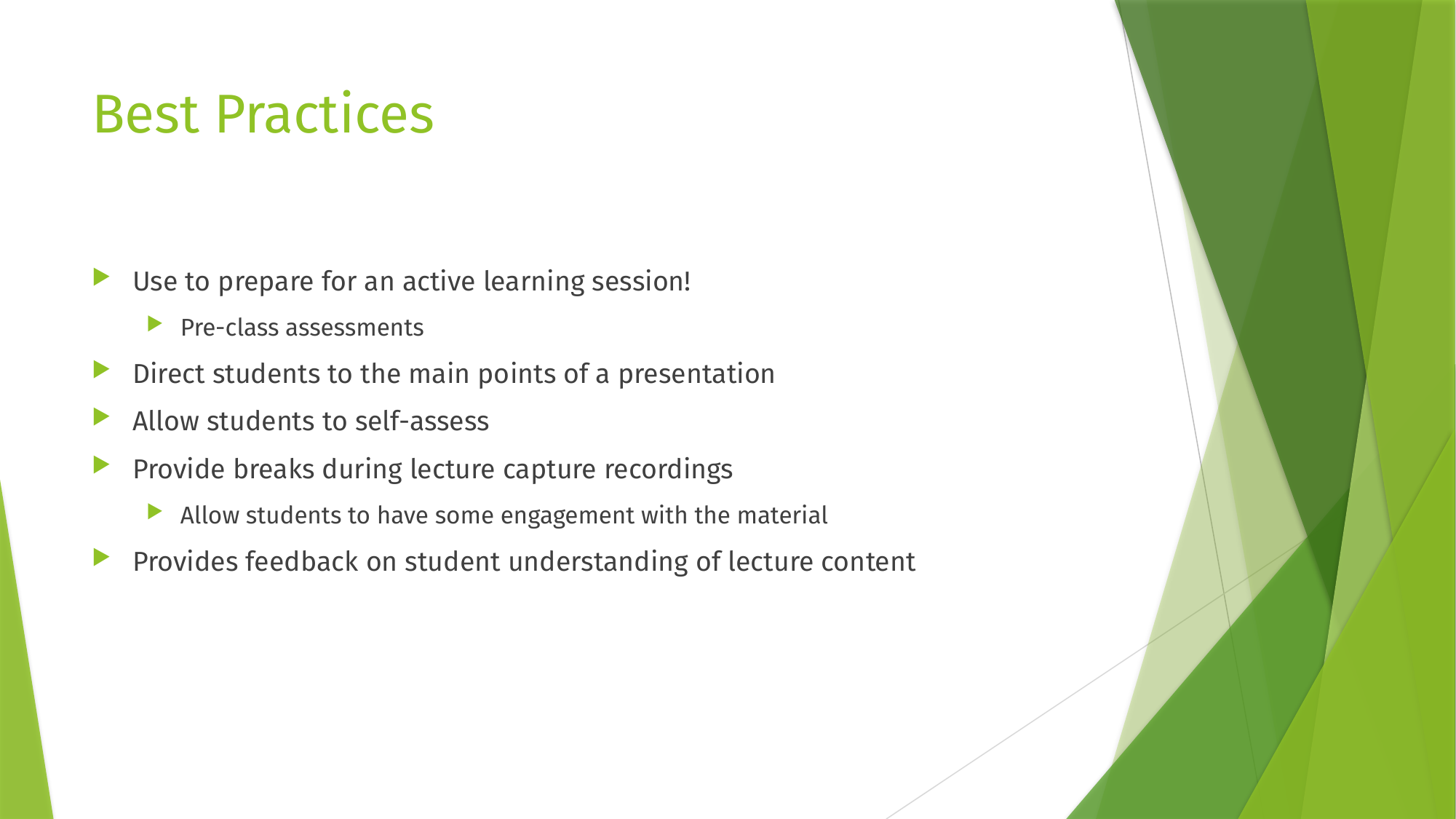

# Best Practices
Use to prepare for an active learning session!
Pre-class assessments
Direct students to the main points of a presentation
Allow students to self-assess
Provide breaks during lecture capture recordings
Allow students to have some engagement with the material
Provides feedback on student understanding of lecture content